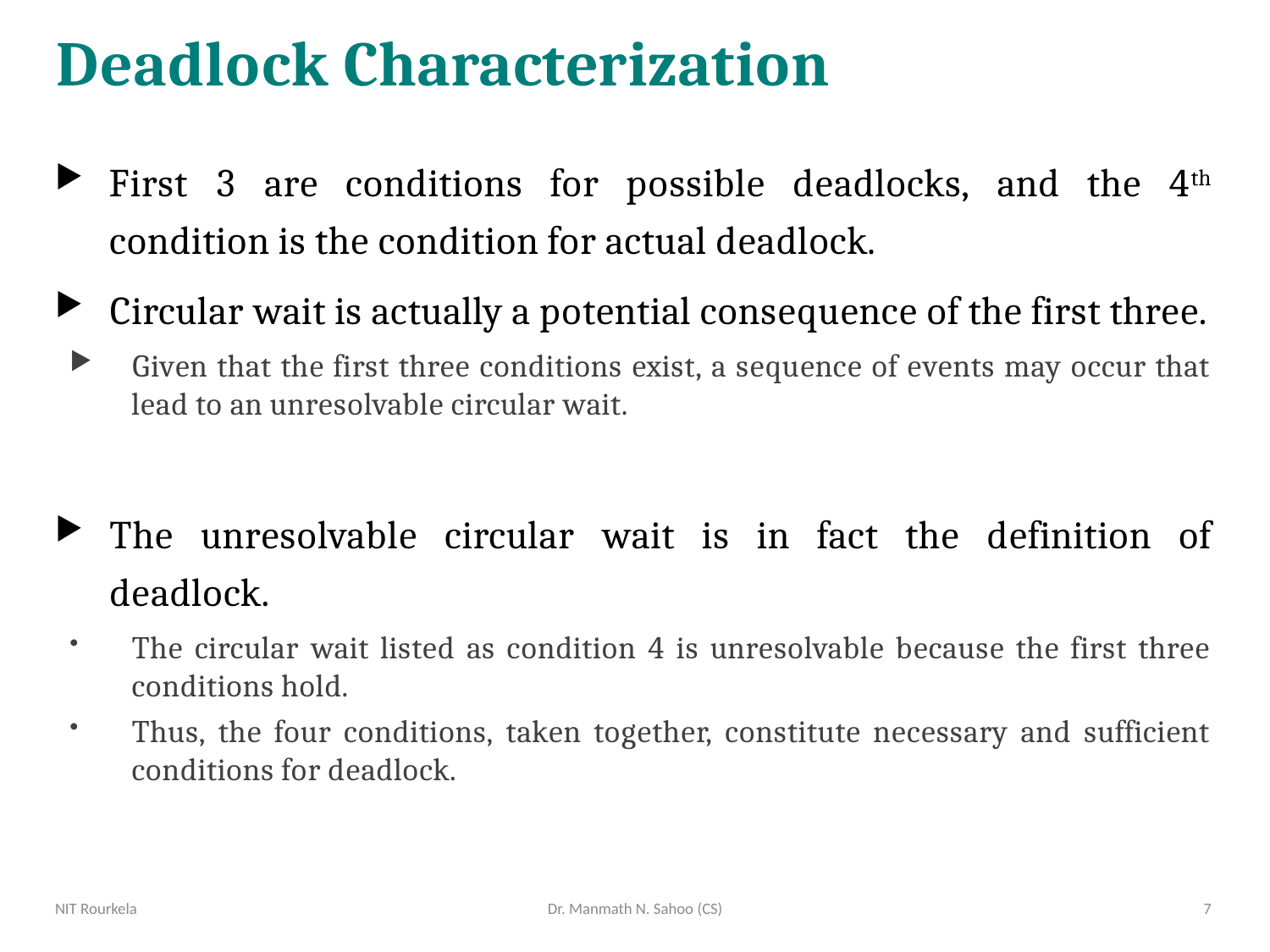

# Deadlock Characterization
First 3 are conditions for possible deadlocks, and the 4th condition is the condition for actual deadlock.
Circular wait is actually a potential consequence of the first three.
Given that the first three conditions exist, a sequence of events may occur that lead to an unresolvable circular wait.

The unresolvable circular wait is in fact the definition of deadlock.
The circular wait listed as condition 4 is unresolvable because the first three conditions hold.
Thus, the four conditions, taken together, constitute necessary and sufficient conditions for deadlock.

NIT Rourkela
Dr. Manmath N. Sahoo (CS)
7